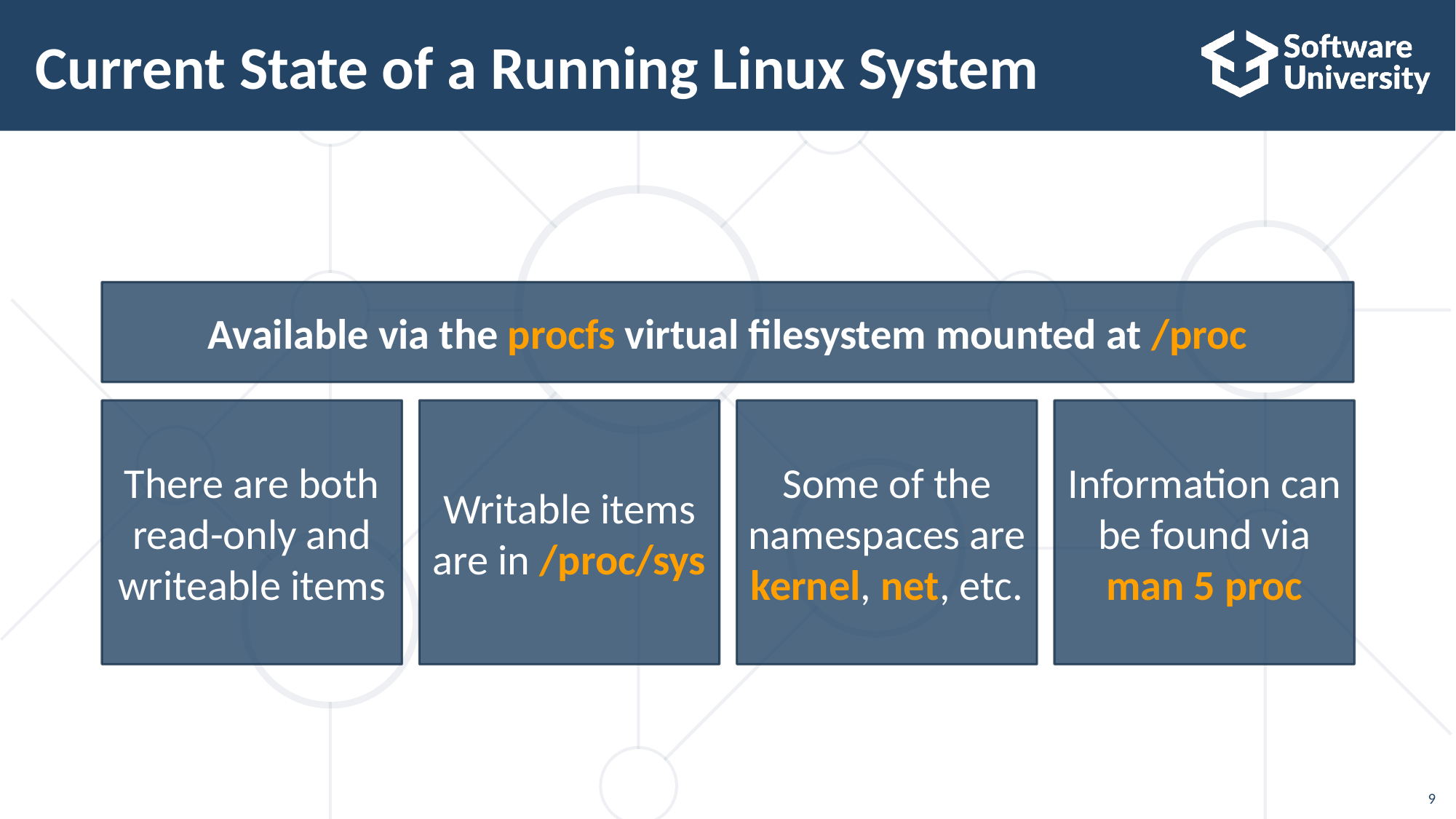

# Current State of a Running Linux System
Available via the procfs virtual filesystem mounted at /proc
There are both read-only and writeable items
Writable items are in /proc/sys
Some of the namespaces are kernel, net, etc.
Information can be found via man 5 proc
9